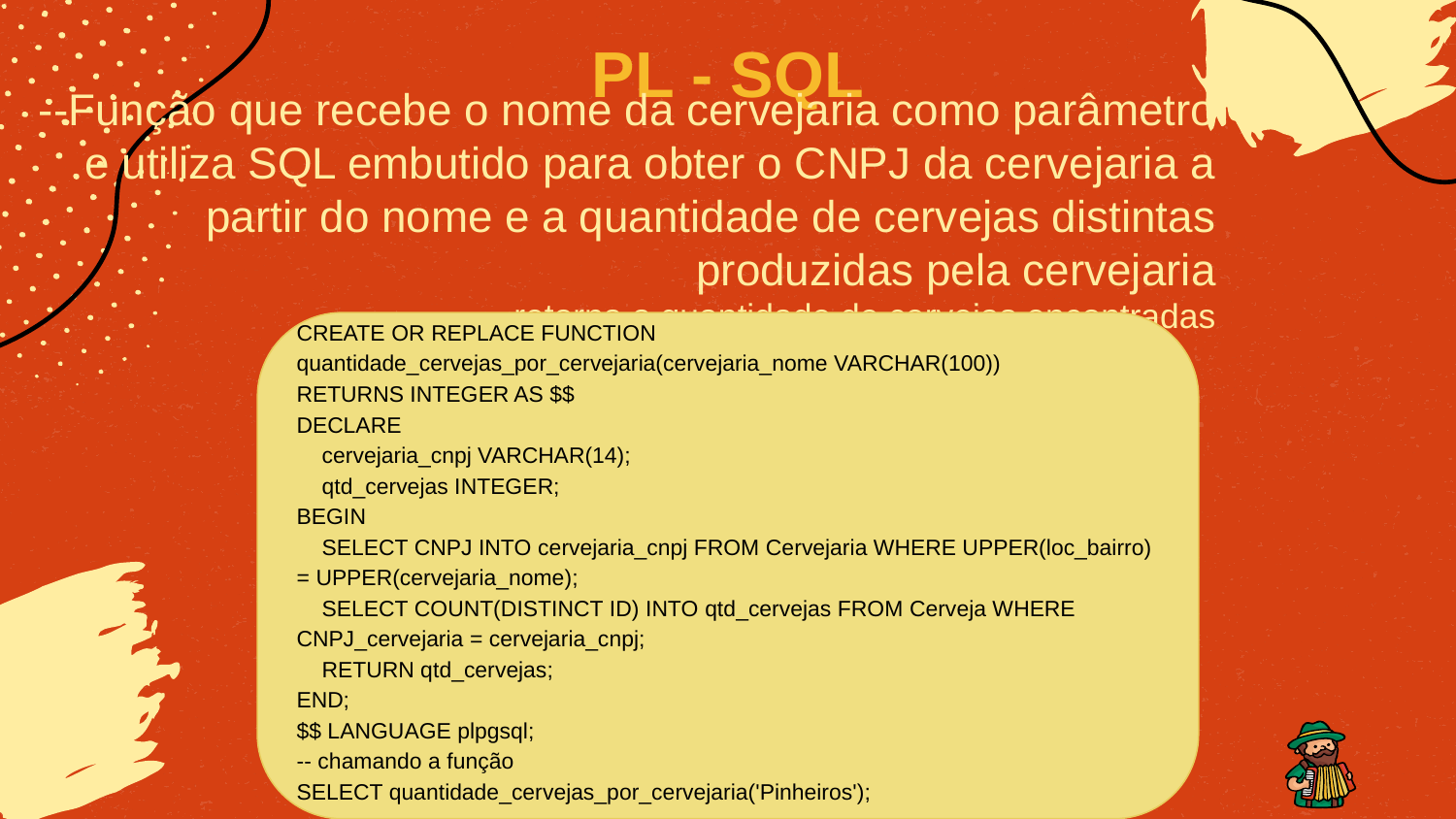

# PL - SQL
--Função que recebe o nome da cervejaria como parâmetro e utiliza SQL embutido para obter o CNPJ da cervejaria a partir do nome e a quantidade de cervejas distintas produzidas pela cervejaria
-- retorna a quantidade de cervejas encontradas

CREATE OR REPLACE FUNCTION quantidade_cervejas_por_cervejaria(cervejaria_nome VARCHAR(100))
RETURNS INTEGER AS $$
DECLARE
    cervejaria_cnpj VARCHAR(14);
    qtd_cervejas INTEGER;
BEGIN
    SELECT CNPJ INTO cervejaria_cnpj FROM Cervejaria WHERE UPPER(loc_bairro) = UPPER(cervejaria_nome);
    SELECT COUNT(DISTINCT ID) INTO qtd_cervejas FROM Cerveja WHERE CNPJ_cervejaria = cervejaria_cnpj;
    RETURN qtd_cervejas;
END;
$$ LANGUAGE plpgsql;
-- chamando a função
SELECT quantidade_cervejas_por_cervejaria('Pinheiros');